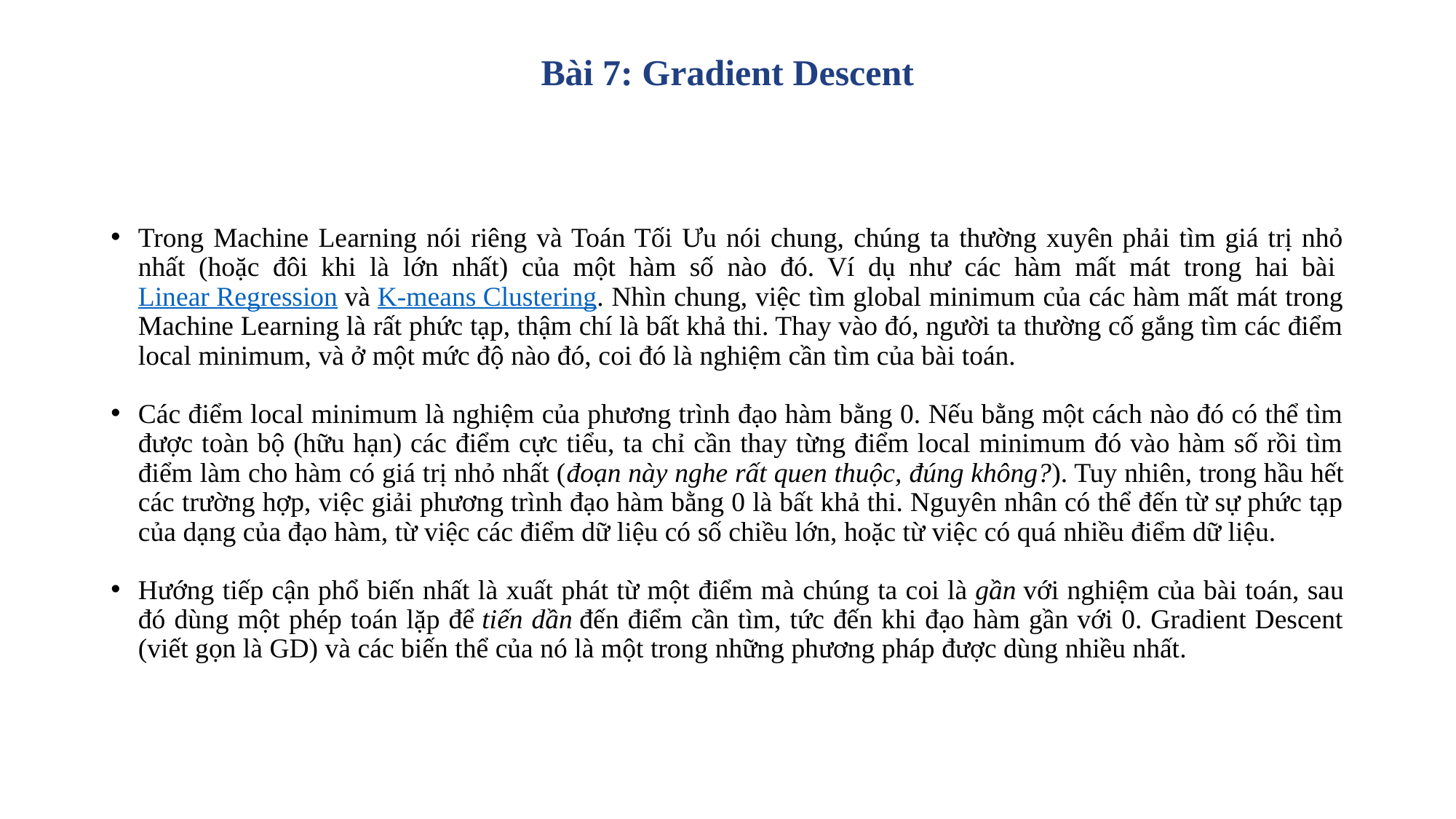

# Bài 7: Gradient Descent
Trong Machine Learning nói riêng và Toán Tối Ưu nói chung, chúng ta thường xuyên phải tìm giá trị nhỏ nhất (hoặc đôi khi là lớn nhất) của một hàm số nào đó. Ví dụ như các hàm mất mát trong hai bài Linear Regression và K-means Clustering. Nhìn chung, việc tìm global minimum của các hàm mất mát trong Machine Learning là rất phức tạp, thậm chí là bất khả thi. Thay vào đó, người ta thường cố gắng tìm các điểm local minimum, và ở một mức độ nào đó, coi đó là nghiệm cần tìm của bài toán.
Các điểm local minimum là nghiệm của phương trình đạo hàm bằng 0. Nếu bằng một cách nào đó có thể tìm được toàn bộ (hữu hạn) các điểm cực tiểu, ta chỉ cần thay từng điểm local minimum đó vào hàm số rồi tìm điểm làm cho hàm có giá trị nhỏ nhất (đoạn này nghe rất quen thuộc, đúng không?). Tuy nhiên, trong hầu hết các trường hợp, việc giải phương trình đạo hàm bằng 0 là bất khả thi. Nguyên nhân có thể đến từ sự phức tạp của dạng của đạo hàm, từ việc các điểm dữ liệu có số chiều lớn, hoặc từ việc có quá nhiều điểm dữ liệu.
Hướng tiếp cận phổ biến nhất là xuất phát từ một điểm mà chúng ta coi là gần với nghiệm của bài toán, sau đó dùng một phép toán lặp để tiến dần đến điểm cần tìm, tức đến khi đạo hàm gần với 0. Gradient Descent (viết gọn là GD) và các biến thể của nó là một trong những phương pháp được dùng nhiều nhất.